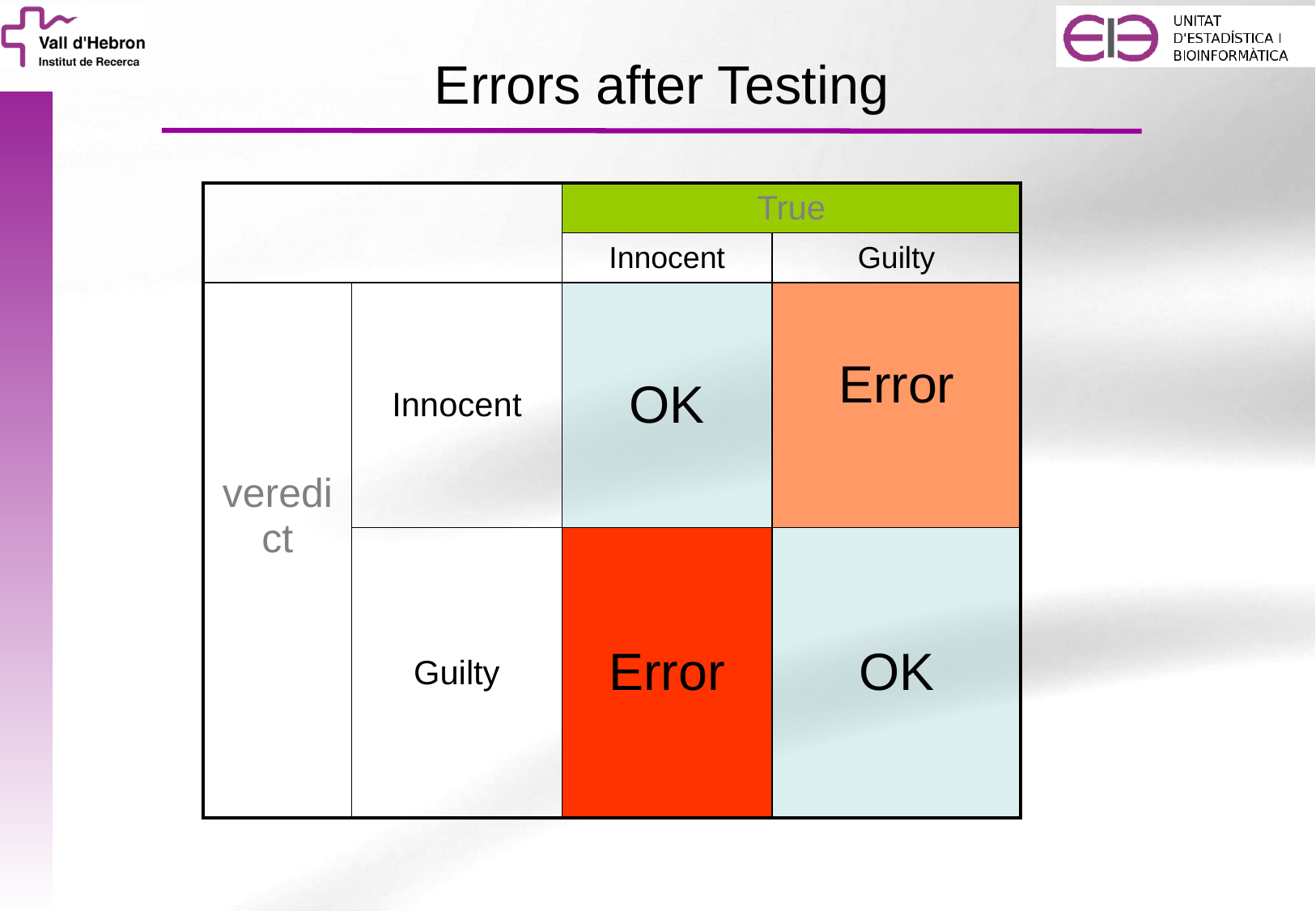

# Errors after Testing
|  |  | True |  |
| --- | --- | --- | --- |
|  |  | Innocent | Guilty |
| veredict | Innocent | OK | Error |
|  | Guilty | Error | OK |